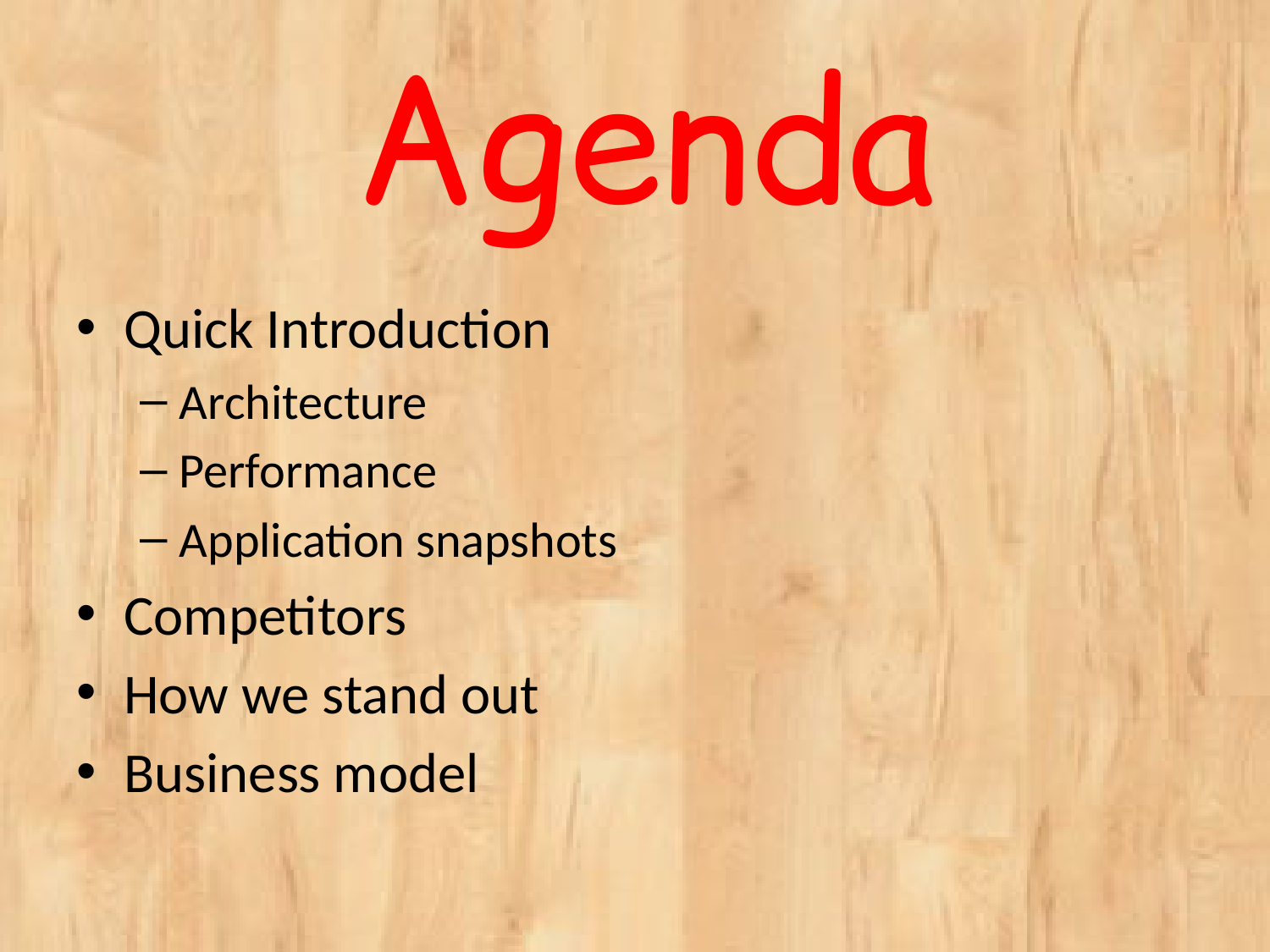

Agenda
Quick Introduction
Architecture
Performance
Application snapshots
Competitors
How we stand out
Business model